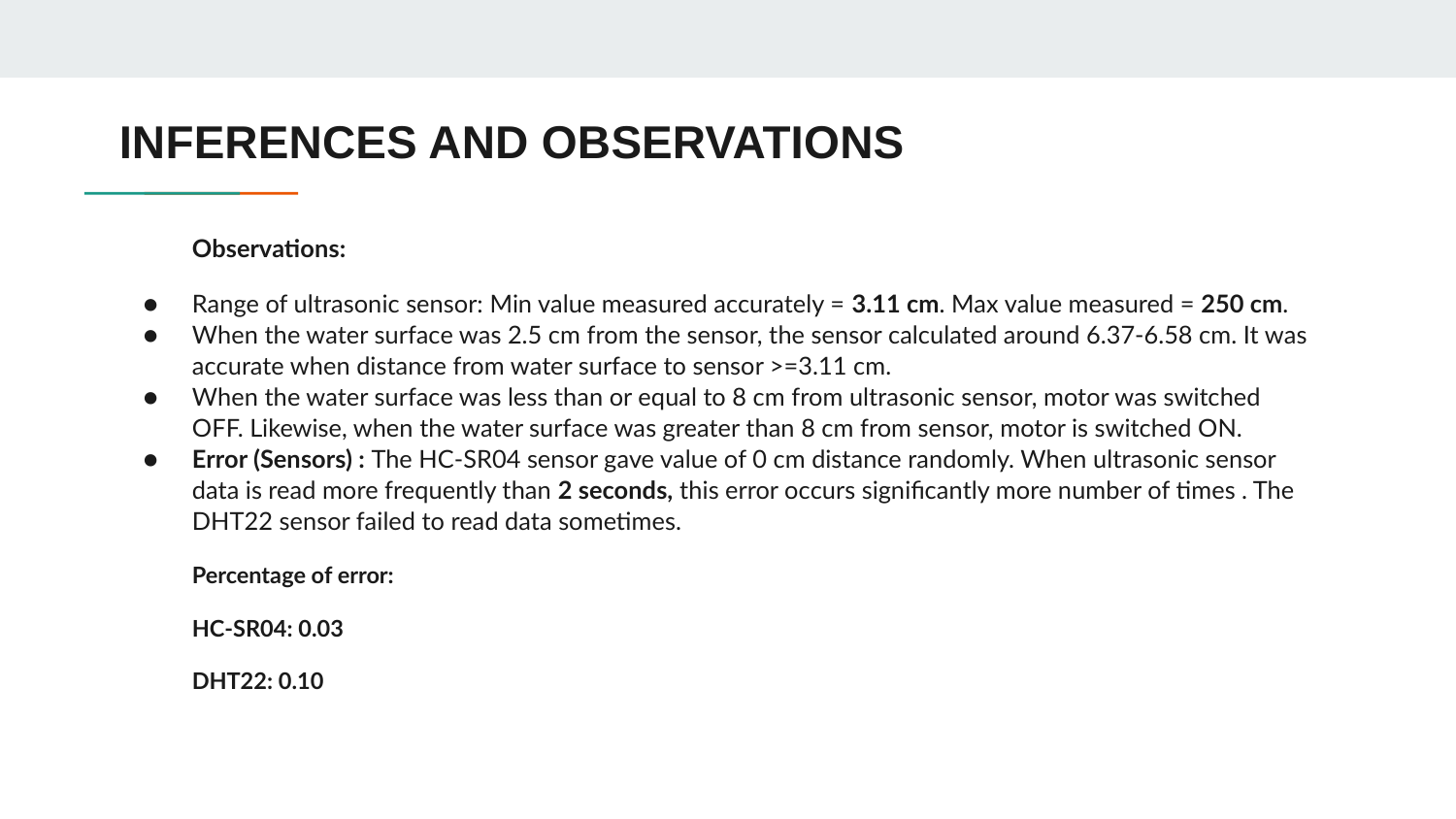

# INFERENCES AND OBSERVATIONS
Observations:
Range of ultrasonic sensor: Min value measured accurately = 3.11 cm. Max value measured = 250 cm.
When the water surface was 2.5 cm from the sensor, the sensor calculated around 6.37-6.58 cm. It was accurate when distance from water surface to sensor >=3.11 cm.
When the water surface was less than or equal to 8 cm from ultrasonic sensor, motor was switched OFF. Likewise, when the water surface was greater than 8 cm from sensor, motor is switched ON.
Error (Sensors) : The HC-SR04 sensor gave value of 0 cm distance randomly. When ultrasonic sensor data is read more frequently than 2 seconds, this error occurs significantly more number of times . The DHT22 sensor failed to read data sometimes.
Percentage of error:
HC-SR04: 0.03
DHT22: 0.10